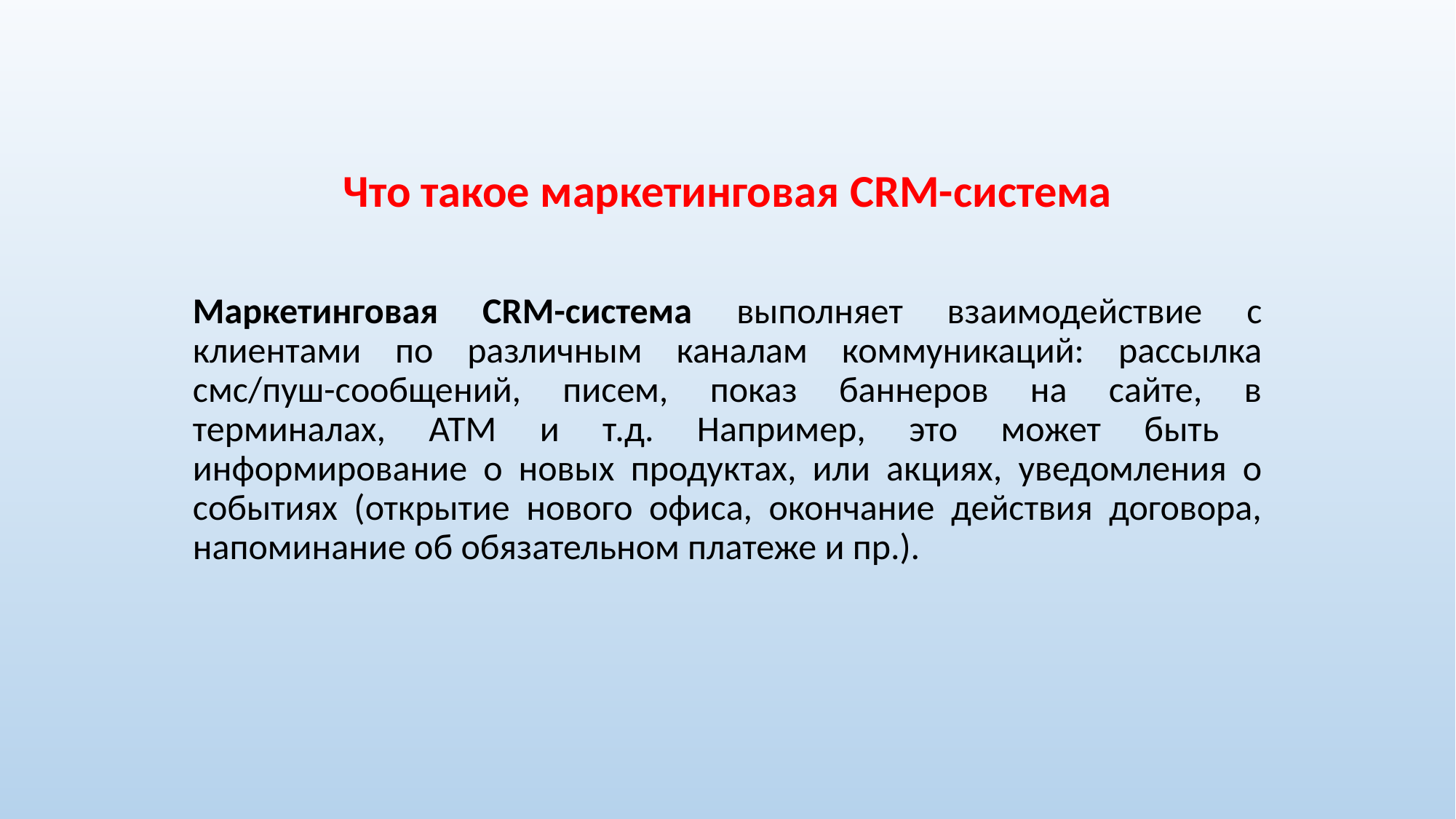

# Что такое маркетинговая CRM-система
Маркетинговая CRM-система выполняет взаимодействие с клиентами по различным каналам коммуникаций: рассылка смс/пуш-сообщений, писем, показ баннеров на сайте, в терминалах, АТМ и т.д. Например, это может быть  информирование о новых продуктах, или акциях, уведомления о событиях (открытие нового офиса, окончание действия договора, напоминание об обязательном платеже и пр.).